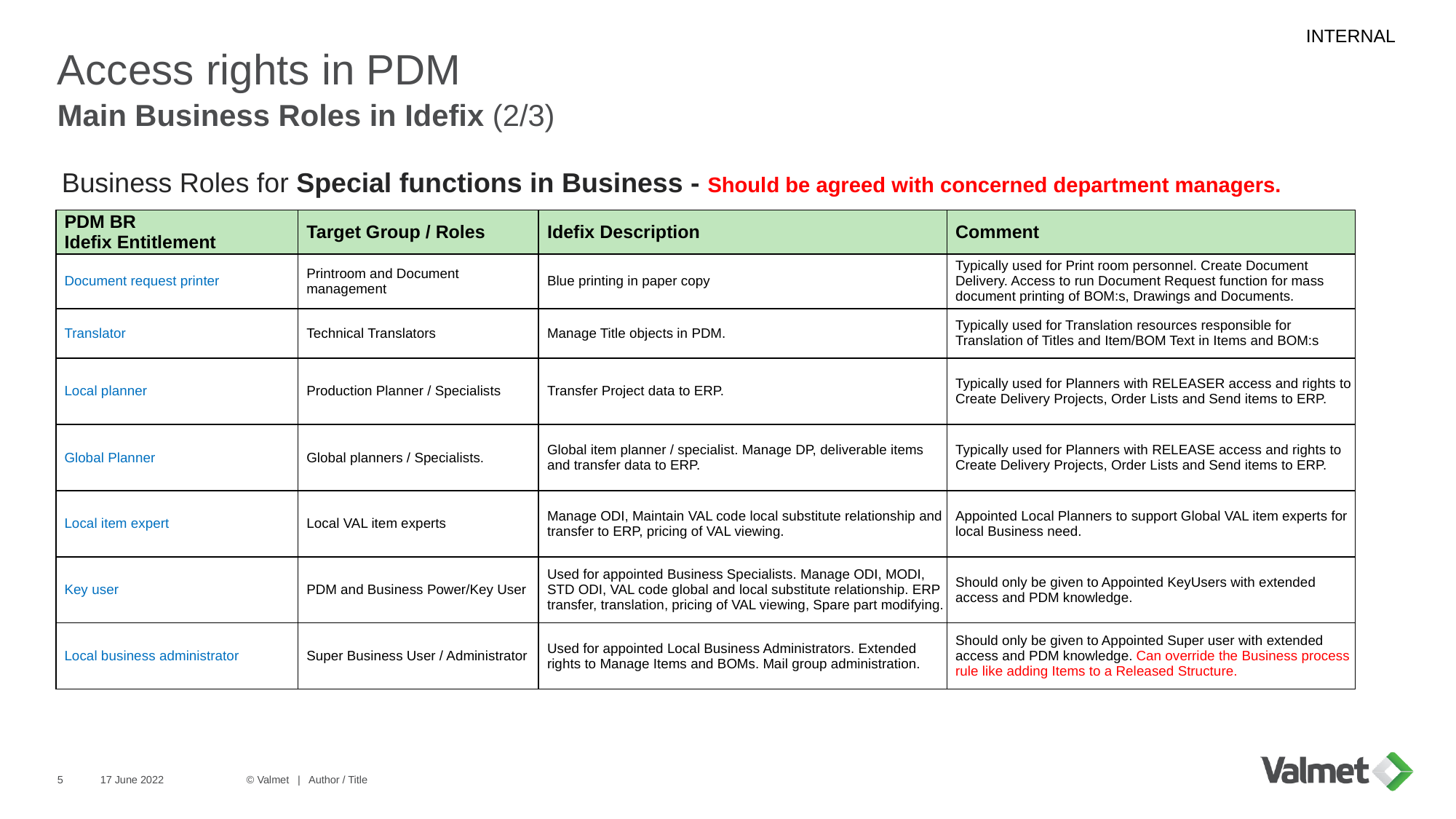

# Access rights in PDM
Main Business Roles in Idefix (2/3)
Business Roles for Special functions in Business - Should be agreed with concerned department managers.
| PDM BR Idefix Entitlement | Target Group / Roles | Idefix Description | Comment |
| --- | --- | --- | --- |
| Document request printer | Printroom and Document management | Blue printing in paper copy | Typically used for Print room personnel. Create Document Delivery. Access to run Document Request function for mass document printing of BOM:s, Drawings and Documents. |
| Translator | Technical Translators | Manage Title objects in PDM. | Typically used for Translation resources responsible for Translation of Titles and Item/BOM Text in Items and BOM:s |
| Local planner | Production Planner / Specialists | Transfer Project data to ERP. | Typically used for Planners with RELEASER access and rights to Create Delivery Projects, Order Lists and Send items to ERP. |
| Global Planner | Global planners / Specialists. | Global item planner / specialist. Manage DP, deliverable items and transfer data to ERP. | Typically used for Planners with RELEASE access and rights to Create Delivery Projects, Order Lists and Send items to ERP. |
| Local item expert | Local VAL item experts | Manage ODI, Maintain VAL code local substitute relationship and transfer to ERP, pricing of VAL viewing. | Appointed Local Planners to support Global VAL item experts for local Business need. |
| Key user | PDM and Business Power/Key User | Used for appointed Business Specialists. Manage ODI, MODI, STD ODI, VAL code global and local substitute relationship. ERP transfer, translation, pricing of VAL viewing, Spare part modifying. | Should only be given to Appointed KeyUsers with extended access and PDM knowledge. |
| Local business administrator | Super Business User / Administrator | Used for appointed Local Business Administrators. Extended rights to Manage Items and BOMs. Mail group administration. | Should only be given to Appointed Super user with extended access and PDM knowledge. Can override the Business process rule like adding Items to a Released Structure. |
5
17 June 2022
© Valmet   |   Author / Title